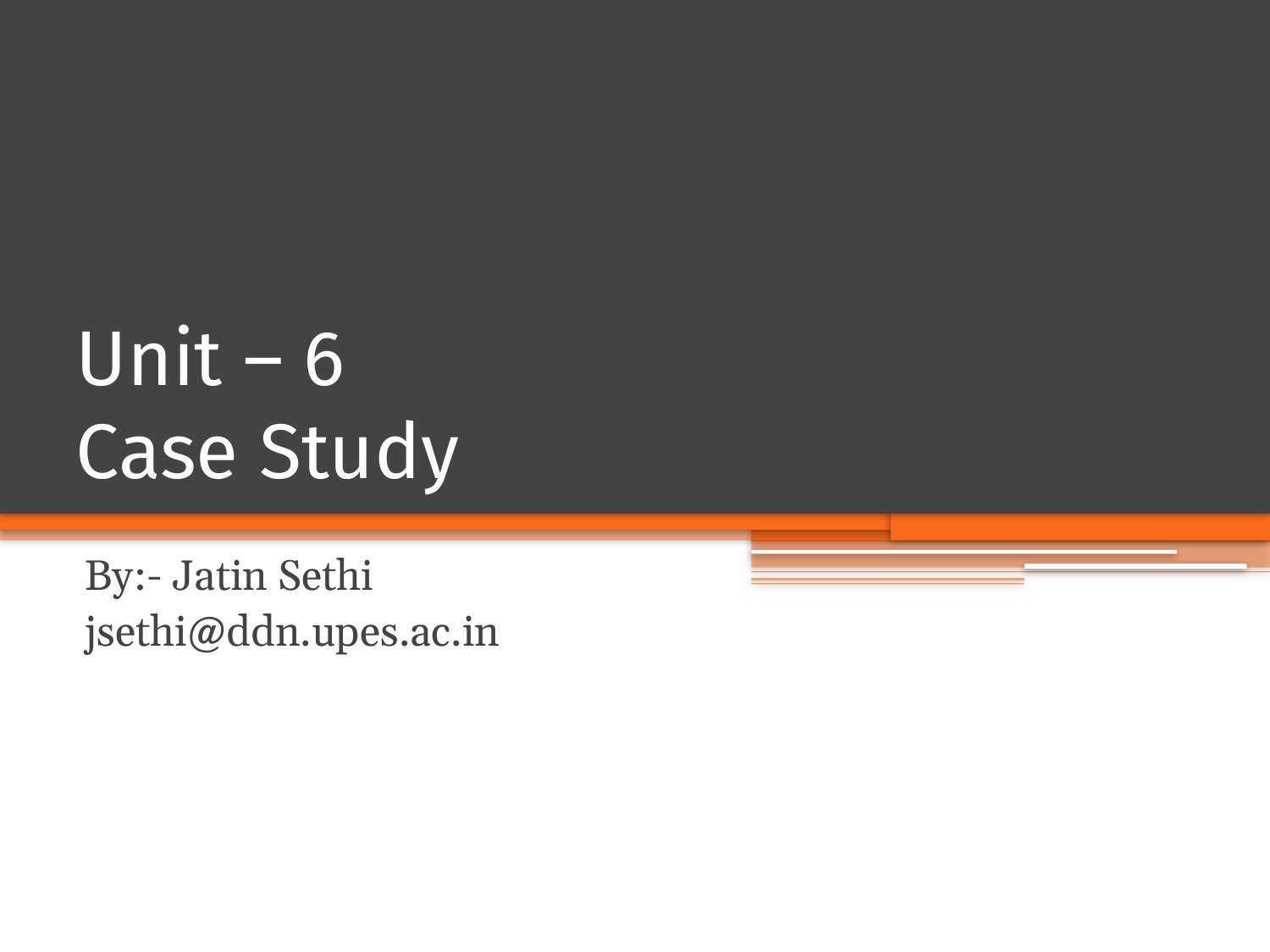

# Unit – 6 Case Study
By:- Jatin Sethi
jsethi@ddn.upes.ac.in